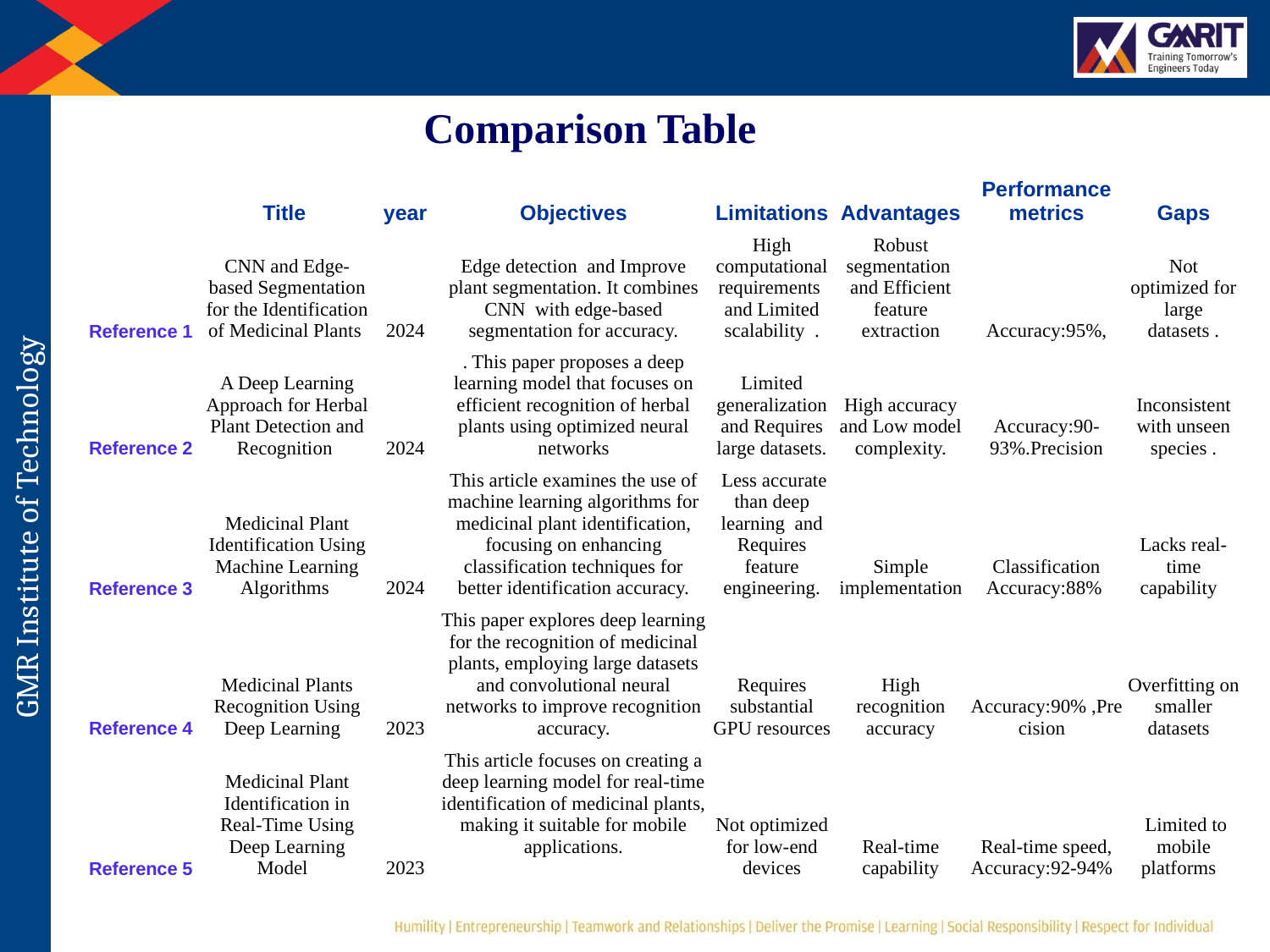

Comparison Table
|  | Title | year | Objectives | Limitations | Advantages | Performance metrics | Gaps |
| --- | --- | --- | --- | --- | --- | --- | --- |
| Reference 1 | CNN and Edge-based Segmentation for the Identification of Medicinal Plants | 2024 | Edge detection and Improve plant segmentation. It combines CNN with edge-based segmentation for accuracy. | High computational requirements and Limited scalability . | Robust segmentation and Efficient feature extraction | Accuracy:95%, | Not optimized for large datasets . |
| Reference 2 | A Deep Learning Approach for Herbal Plant Detection and Recognition | 2024 | . This paper proposes a deep learning model that focuses on efficient recognition of herbal plants using optimized neural networks | Limited generalization and Requires large datasets. | High accuracy and Low model complexity. | Accuracy:90-93%.Precision | Inconsistent with unseen species . |
| Reference 3 | Medicinal Plant Identification Using Machine Learning Algorithms | 2024 | This article examines the use of machine learning algorithms for medicinal plant identification, focusing on enhancing classification techniques for better identification accuracy. | Less accurate than deep learning and Requires feature engineering. | Simple implementation | Classification Accuracy:88% | Lacks real-time capability |
| Reference 4 | Medicinal Plants Recognition Using Deep Learning | 2023 | This paper explores deep learning for the recognition of medicinal plants, employing large datasets and convolutional neural networks to improve recognition accuracy. | Requires substantial GPU resources | High recognition accuracy | Accuracy:90% ,Precision | Overfitting on smaller datasets |
| Reference 5 | Medicinal Plant Identification in Real-Time Using Deep Learning Model | 2023 | This article focuses on creating a deep learning model for real-time identification of medicinal plants, making it suitable for mobile applications. | Not optimized for low-end devices | Real-time capability | Real-time speed, Accuracy:92-94% | Limited to mobile platforms |